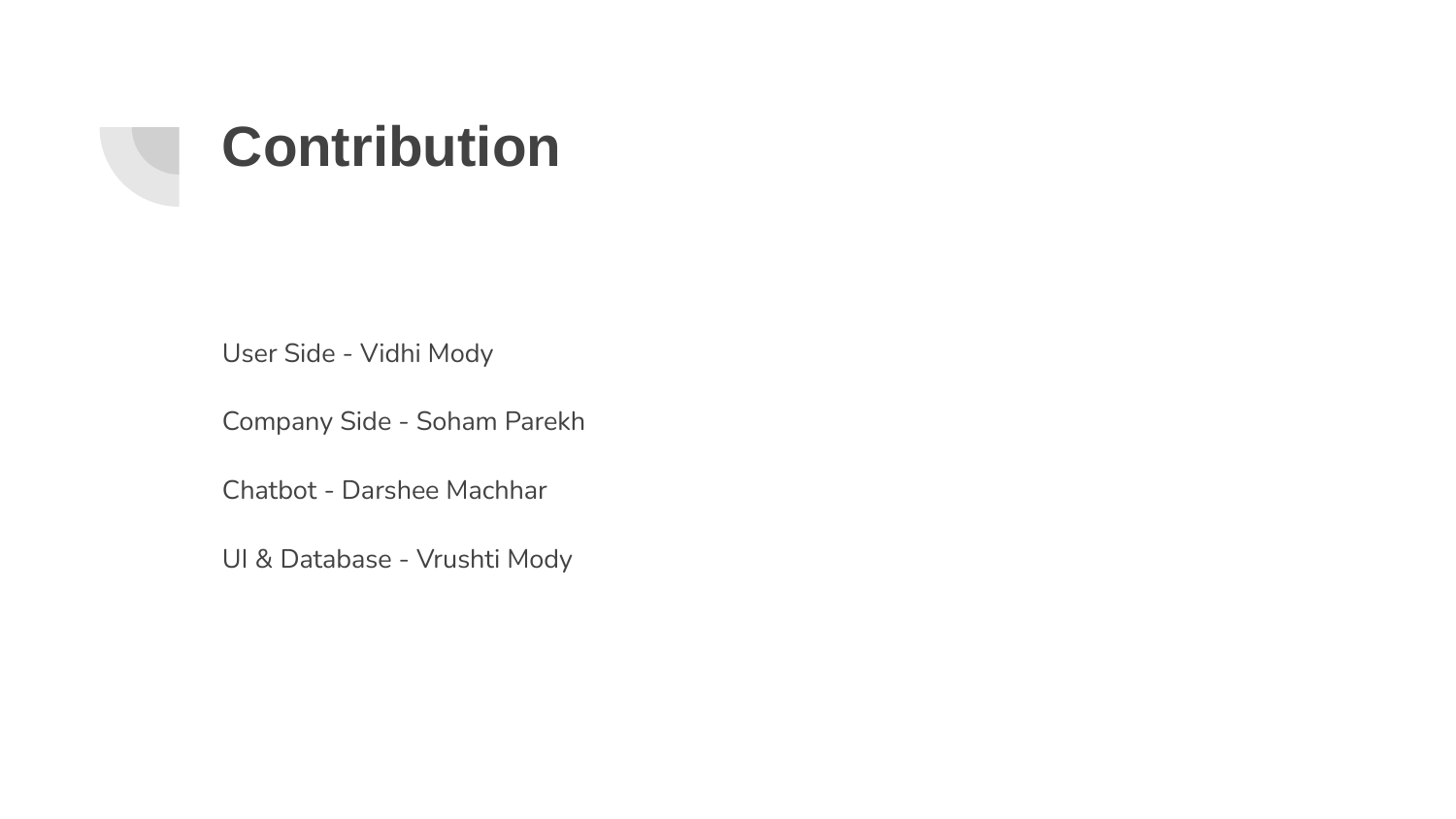

# Contribution
User Side - Vidhi Mody
Company Side - Soham Parekh
Chatbot - Darshee Machhar
UI & Database - Vrushti Mody